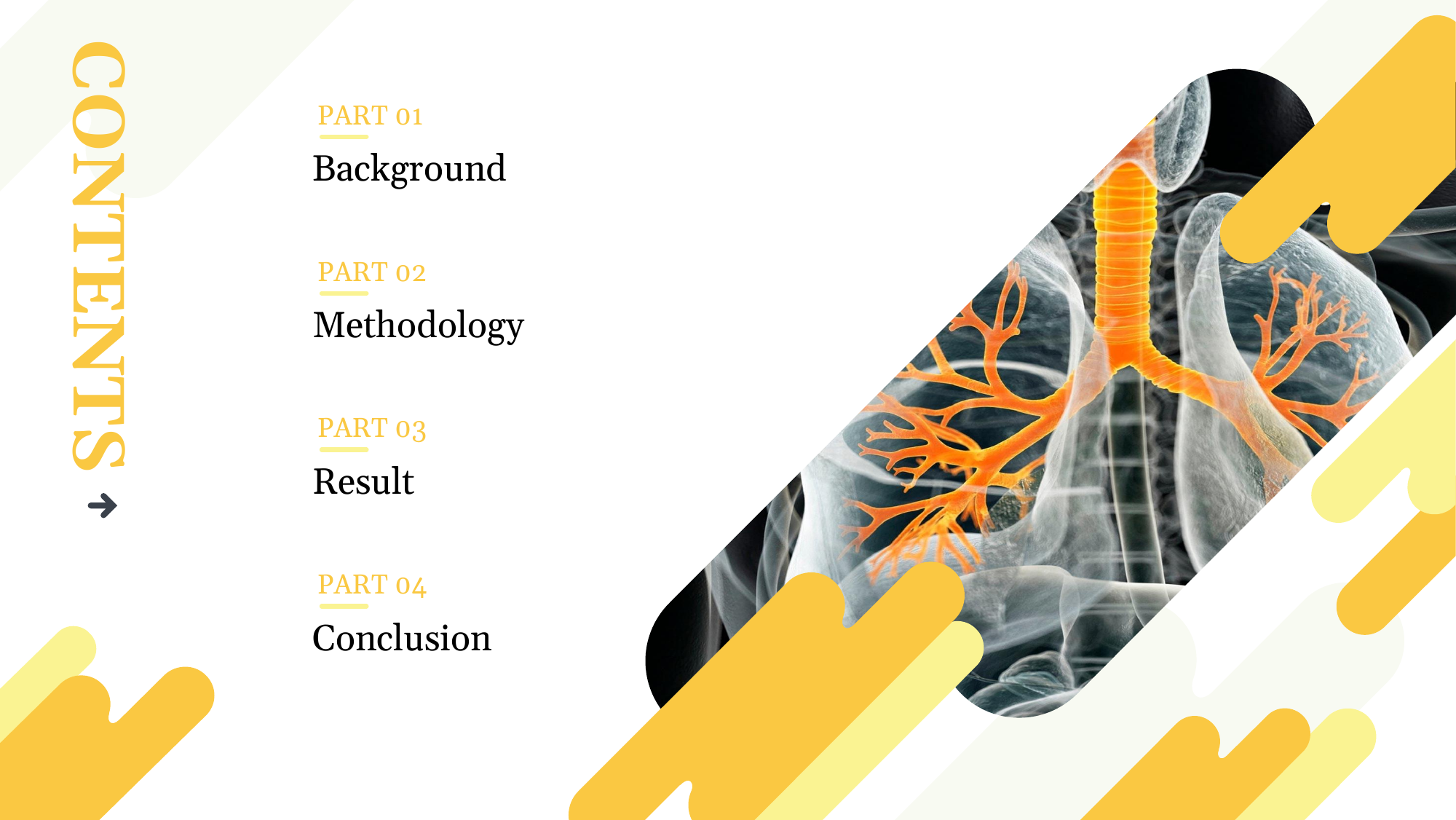

PART 01
Background
CONTENTS
PART 02
Methodology

PART 03
Result

PART 04
Conclusion